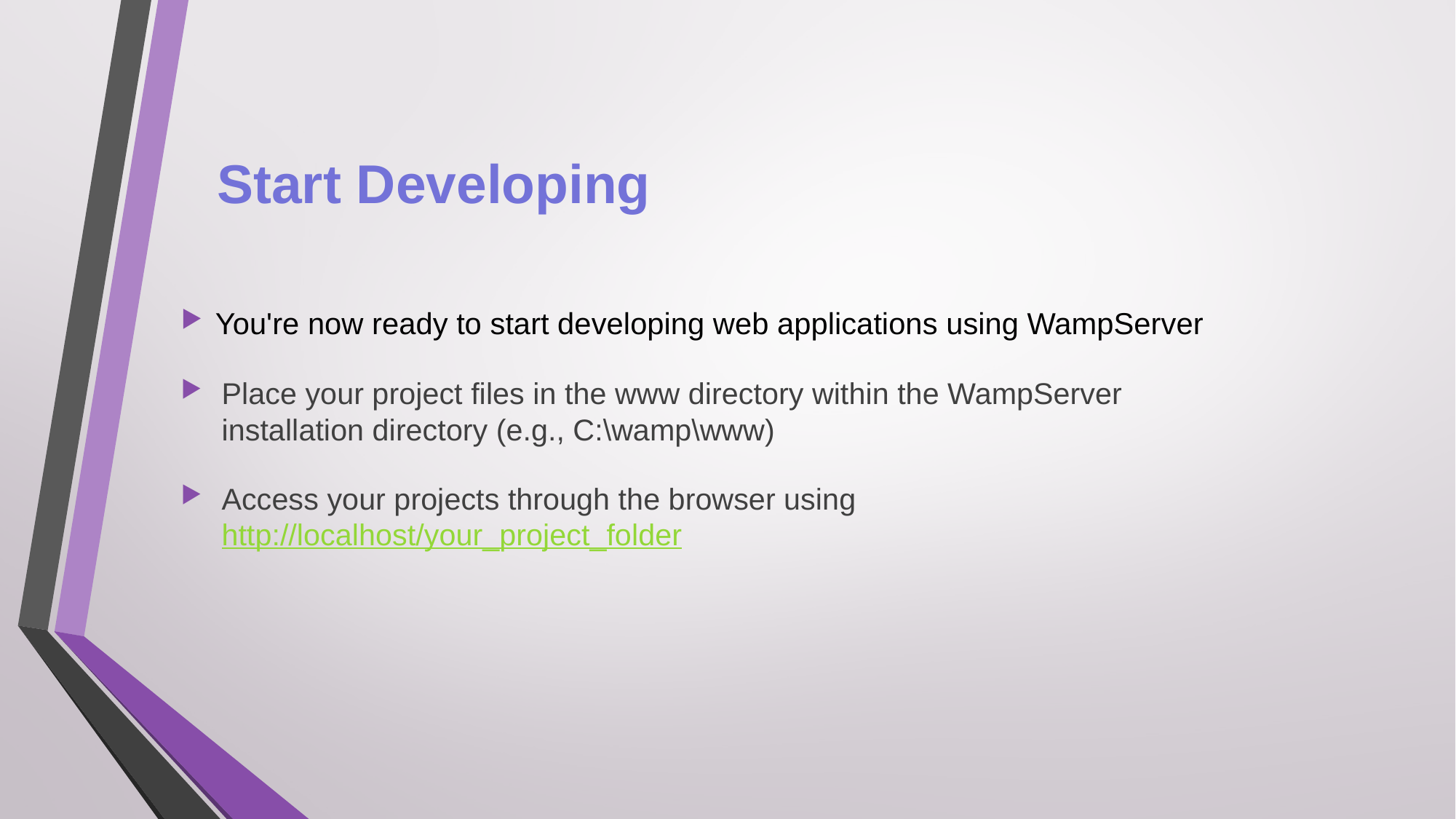

# Start Developing
You're now ready to start developing web applications using WampServer
Place your project files in the www directory within the WampServer installation directory (e.g., C:\wamp\www)
Access your projects through the browser using http://localhost/your_project_folder